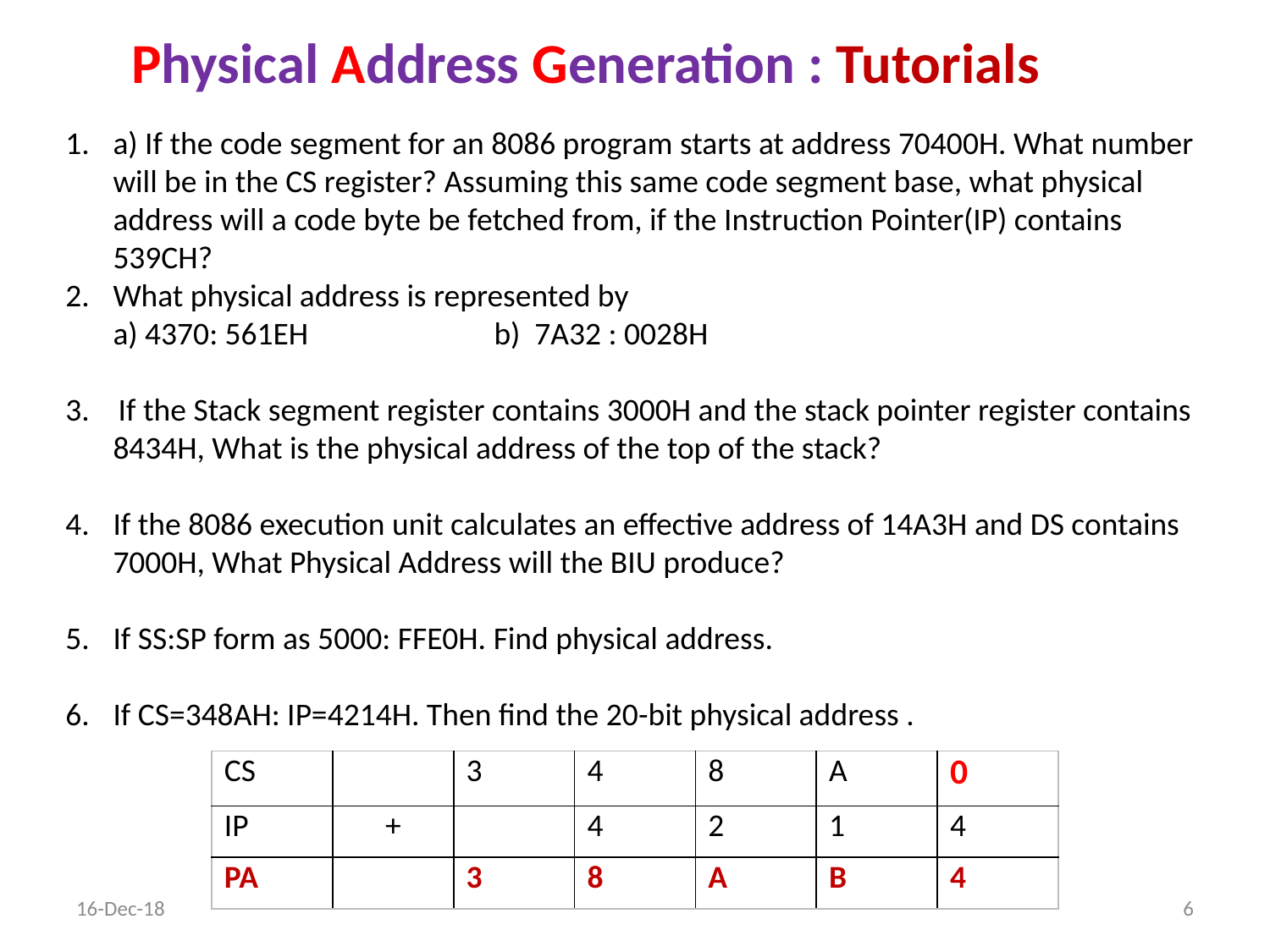

Physical Address Generation : Tutorials
a) If the code segment for an 8086 program starts at address 70400H. What number will be in the CS register? Assuming this same code segment base, what physical address will a code byte be fetched from, if the Instruction Pointer(IP) contains 539CH?
What physical address is represented by
	a) 4370: 561EH		b)  7A32 : 0028H

3.    If the Stack segment register contains 3000H and the stack pointer register contains 8434H, What is the physical address of the top of the stack?

If the 8086 execution unit calculates an effective address of 14A3H and DS contains 7000H, What Physical Address will the BIU produce?

If SS:SP form as 5000: FFE0H. Find physical address.

If CS=348AH: IP=4214H. Then find the 20-bit physical address .

| CS |  | 3 | 4 | 8 | A | 0 |
| --- | --- | --- | --- | --- | --- | --- |
| IP | + |  | 4 | 2 | 1 | 4 |
| PA |  | 3 | 8 | A | B | 4 |
16-Dec-18
6